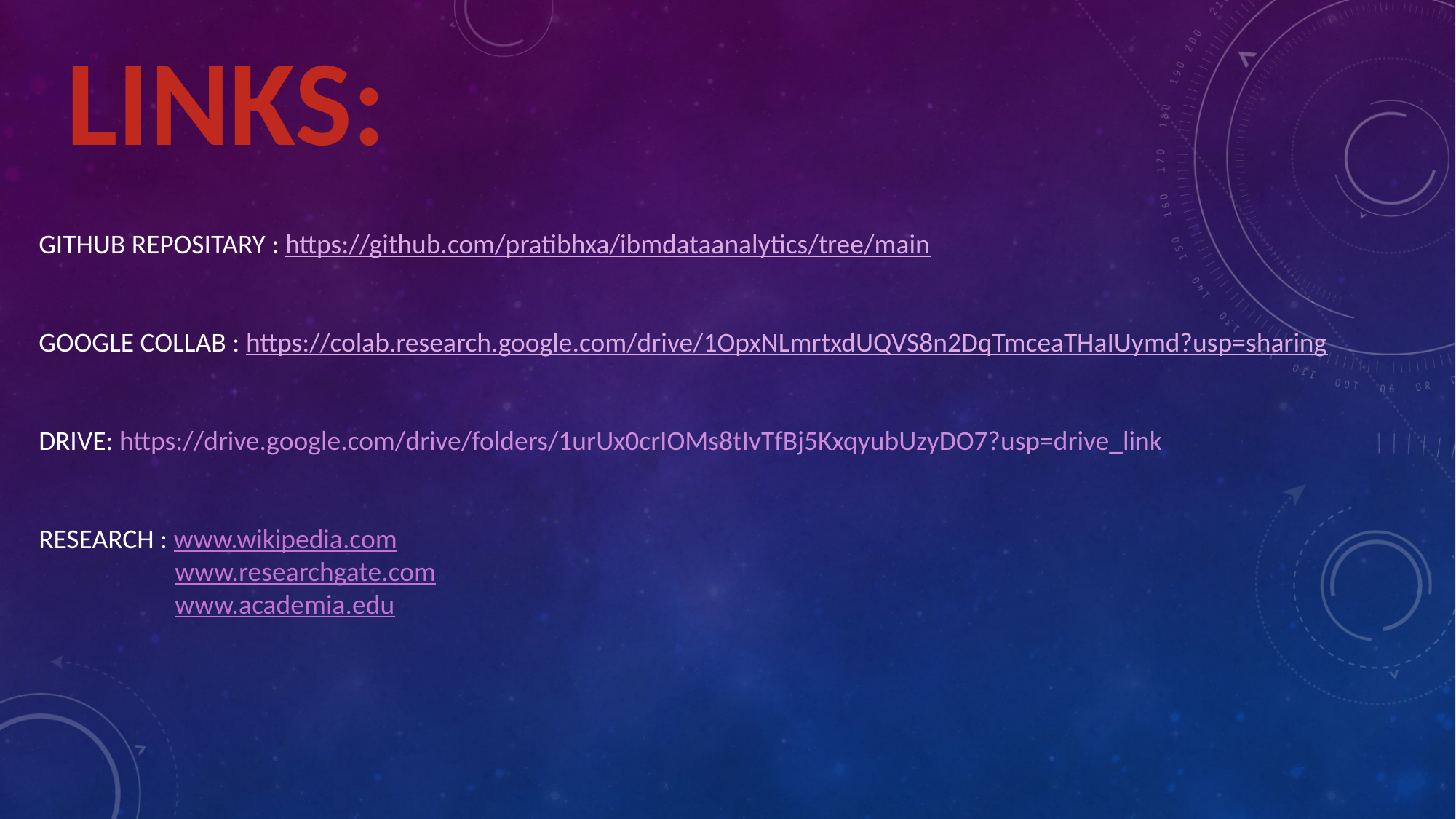

LINKS:
GITHUB REPOSITARY : https://github.com/pratibhxa/ibmdataanalytics/tree/main

GOOGLE COLLAB : https://colab.research.google.com/drive/1OpxNLmrtxdUQVS8n2DqTmceaTHaIUymd?usp=sharing

DRIVE: https://drive.google.com/drive/folders/1urUx0crIOMs8tIvTfBj5KxqyubUzyDO7?usp=drive_link

RESEARCH : www.wikipedia.com
                      www.researchgate.com
                      www.academia.edu